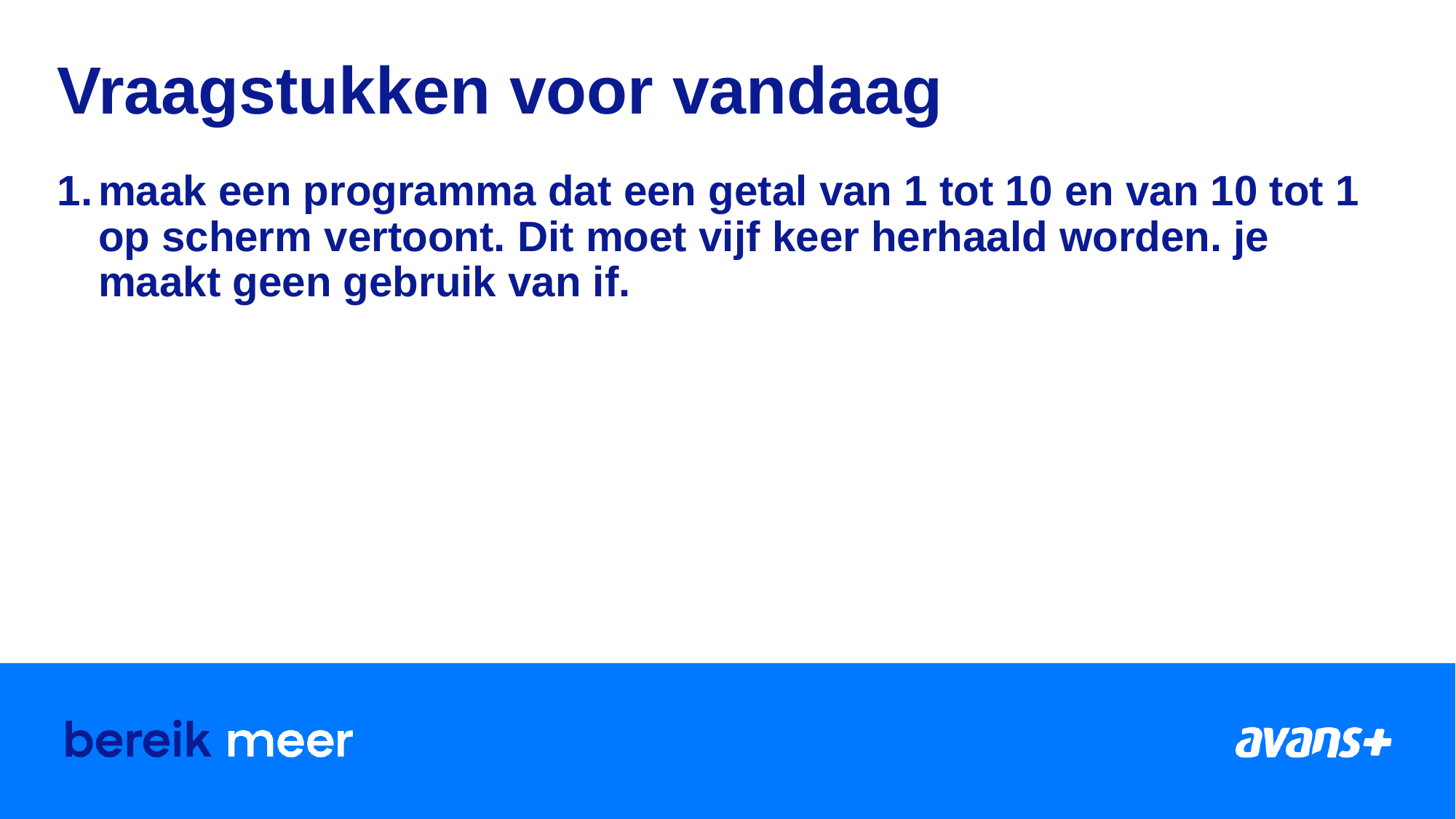

# Vraagstukken voor vandaag
maak een programma dat een getal van 1 tot 10 en van 10 tot 1 op scherm vertoont. Dit moet vijf keer herhaald worden. je maakt geen gebruik van if.